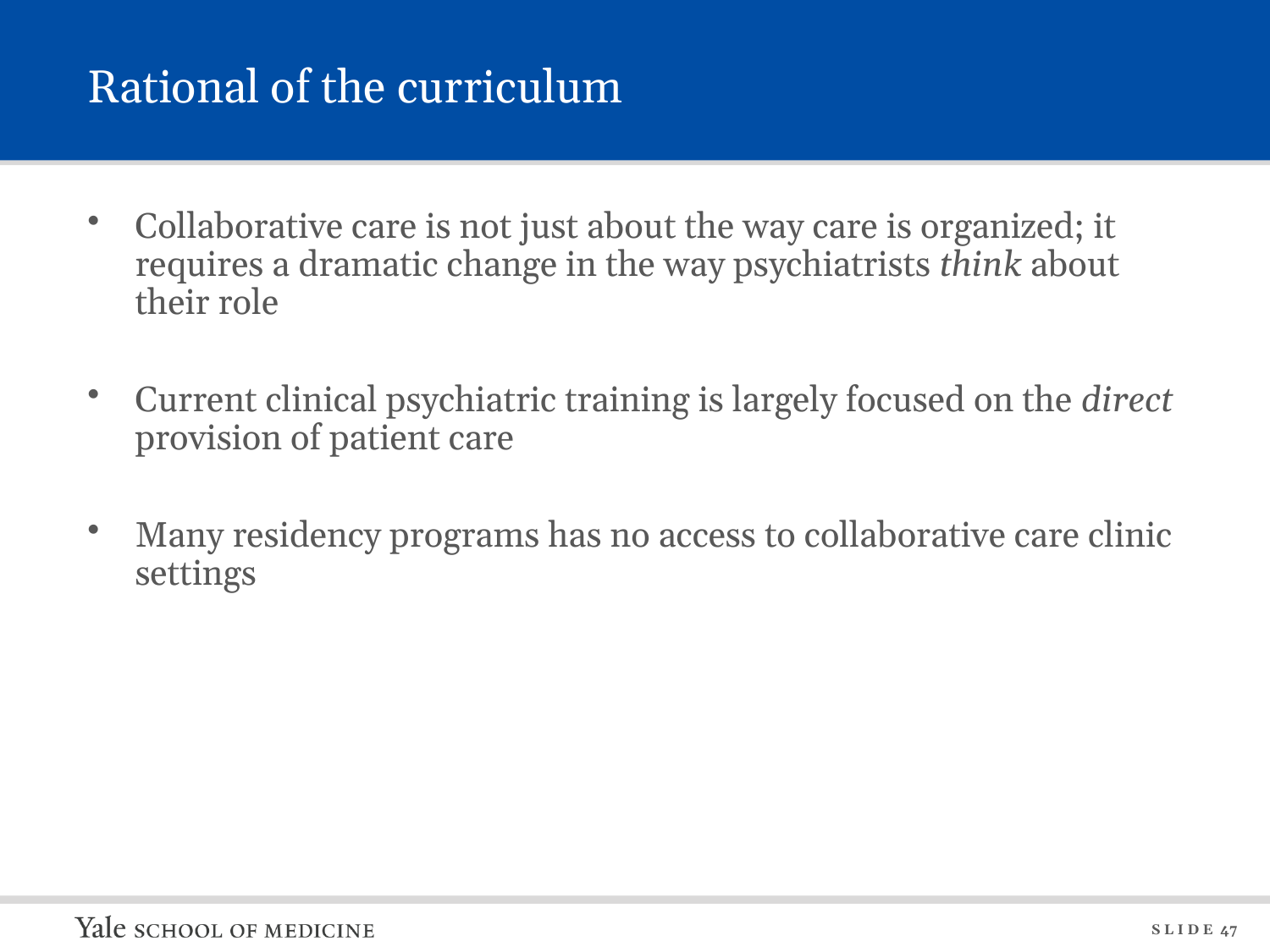

# Rational of the curriculum
Collaborative care is not just about the way care is organized; it requires a dramatic change in the way psychiatrists think about their role

Current clinical psychiatric training is largely focused on the direct provision of patient care

Many residency programs has no access to collaborative care clinic settings